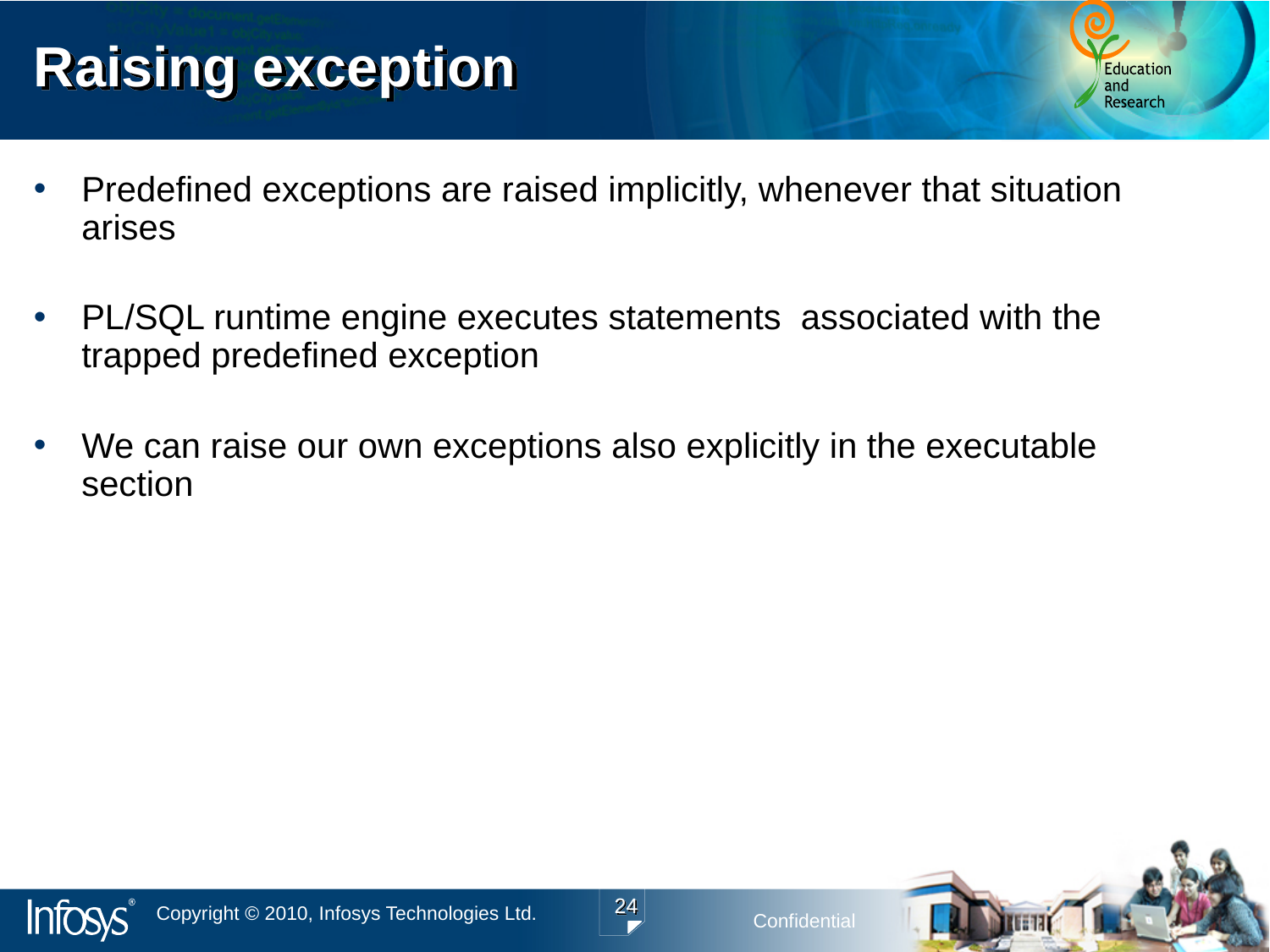

# Raising exception
Predefined exceptions are raised implicitly, whenever that situation arises

PL/SQL runtime engine executes statements  associated with the trapped predefined exception

We can raise our own exceptions also explicitly in the executable section
24